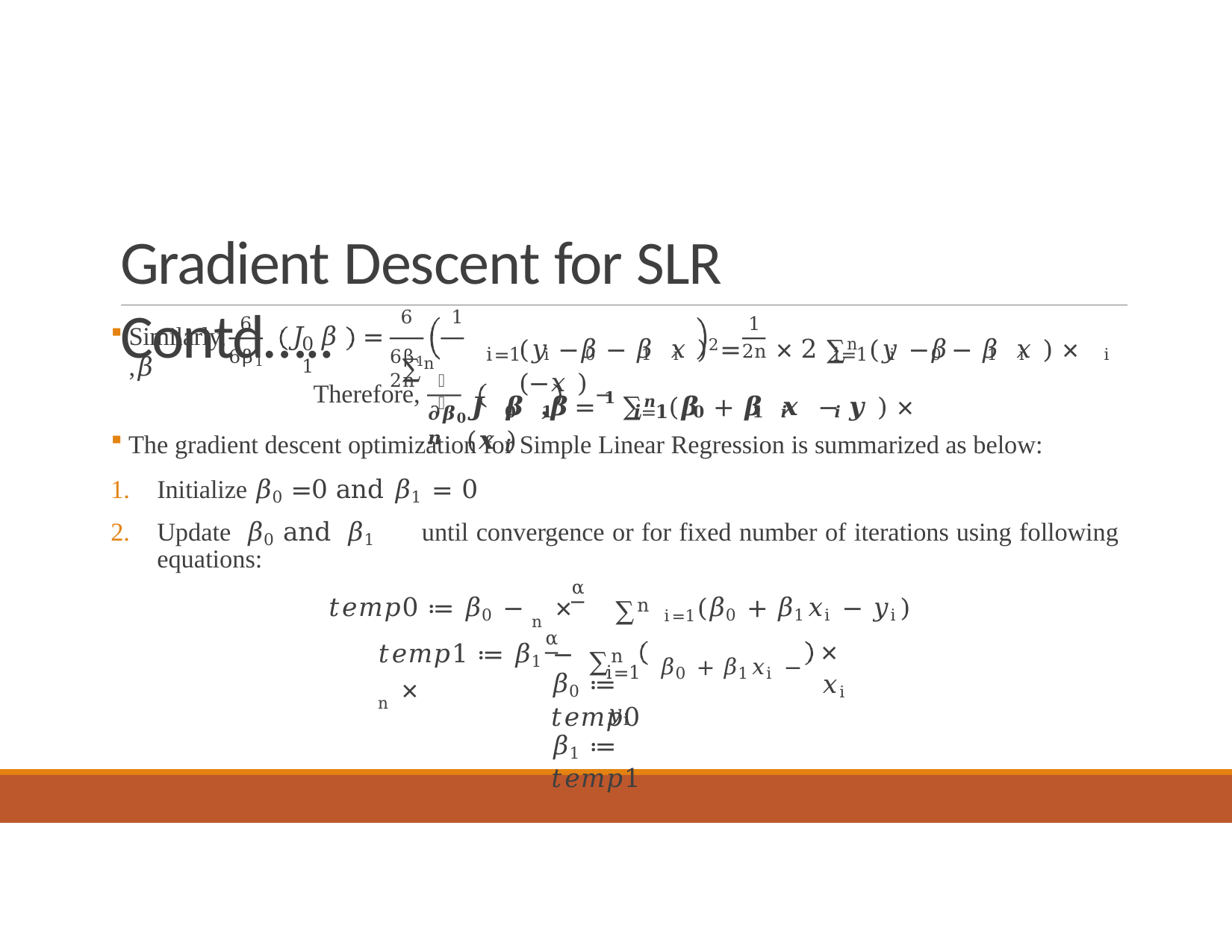

# Gradient Descent for SLR Contd…..
6	1 ∑n
6
1

Similarly,	𝐽 𝛽 ,𝛽
=
(𝑦 −𝛽	− 𝛽  𝑥 )2	=	× 2 ∑n	(𝑦 −𝛽	− 𝛽  𝑥 ) × (−𝑥 )

0	1
i=1	i	0	1    i	i=1	i	0	1    i	i

6β1
6β1	2n
2n
𝝏
Therefore,
𝑱  𝜷  ,𝜷	= 𝟏 ∑𝒏	(𝜷	+ 𝜷  𝒙  − 𝒚 ) × (𝒙 )

𝟎	𝟏	𝒊=𝟏	𝟎	𝟏	𝒊	𝒊	𝒊

𝝏𝜷𝟎	𝒏
The gradient descent optimization for Simple Linear Regression is summarized as below:
Initialize 𝛽0 =0 and 𝛽1 = 0
Update 𝛽0 and 𝛽1	until convergence or for fixed number of iterations using following  equations:
𝑡𝑒𝑚𝑝0 ≔ 𝛽0  − n  ×	i=1(𝛽0  + 𝛽1𝑥i  − 𝑦i)
∑n
α

∑n
α
𝑡𝑒𝑚𝑝1 ≔ 𝛽1  − n  ×
× 𝑥i
i=1   𝛽0  + 𝛽1𝑥i  − 𝑦i

𝛽0 ≔ 𝑡𝑒𝑚𝑝0
𝛽1 ≔ 𝑡𝑒𝑚𝑝1